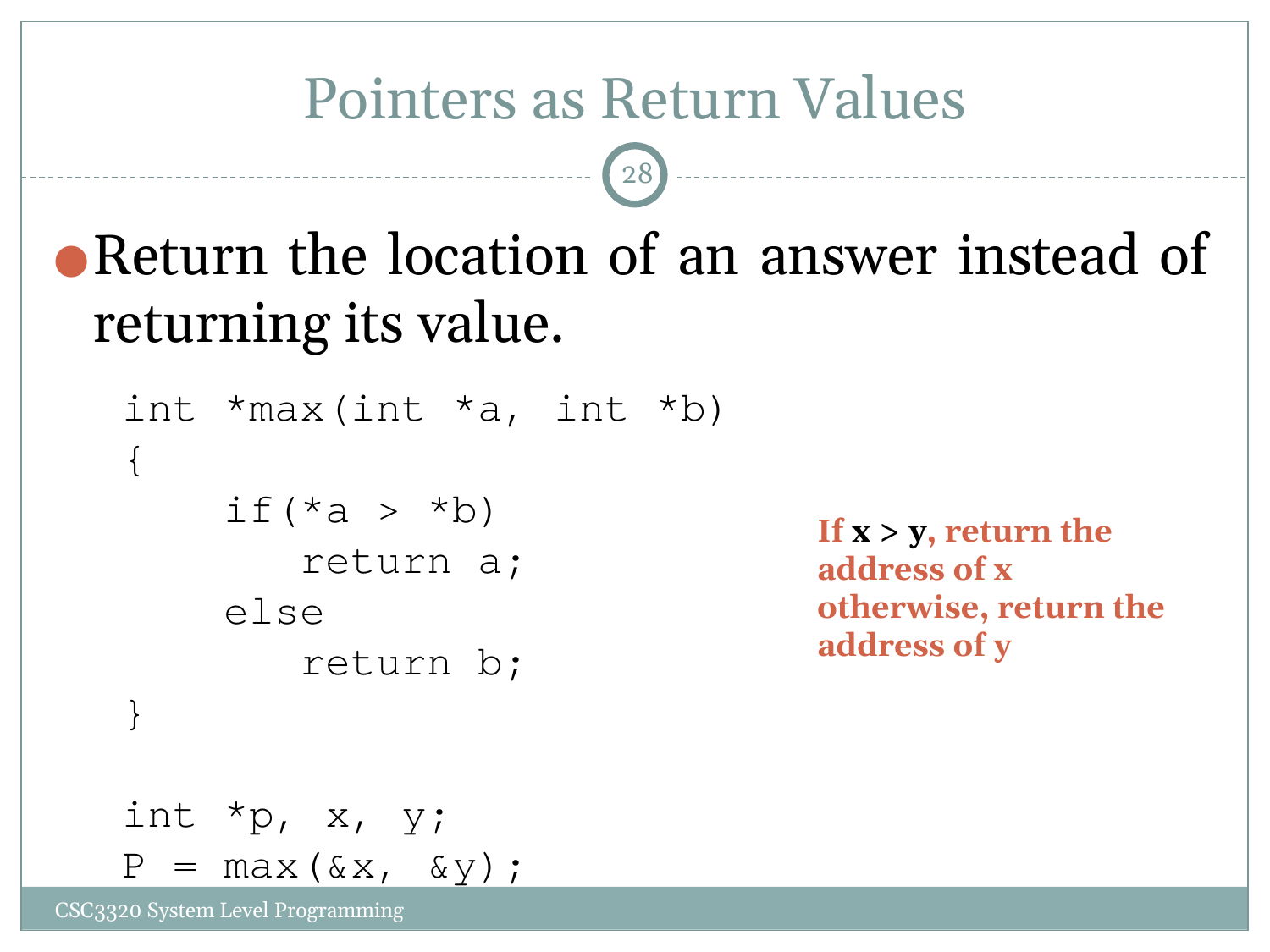

# Pointers as Return Values
28
Return the location of an answer instead of returning its value.
int *max(int *a, int *b)
{
    if(*a > *b)
       return a;
    else
       return b;
}

int *p, x, y;
P = max(&x, &y);
If x > y, return the address of x
otherwise, return the address of y
CSC3320 System Level Programming